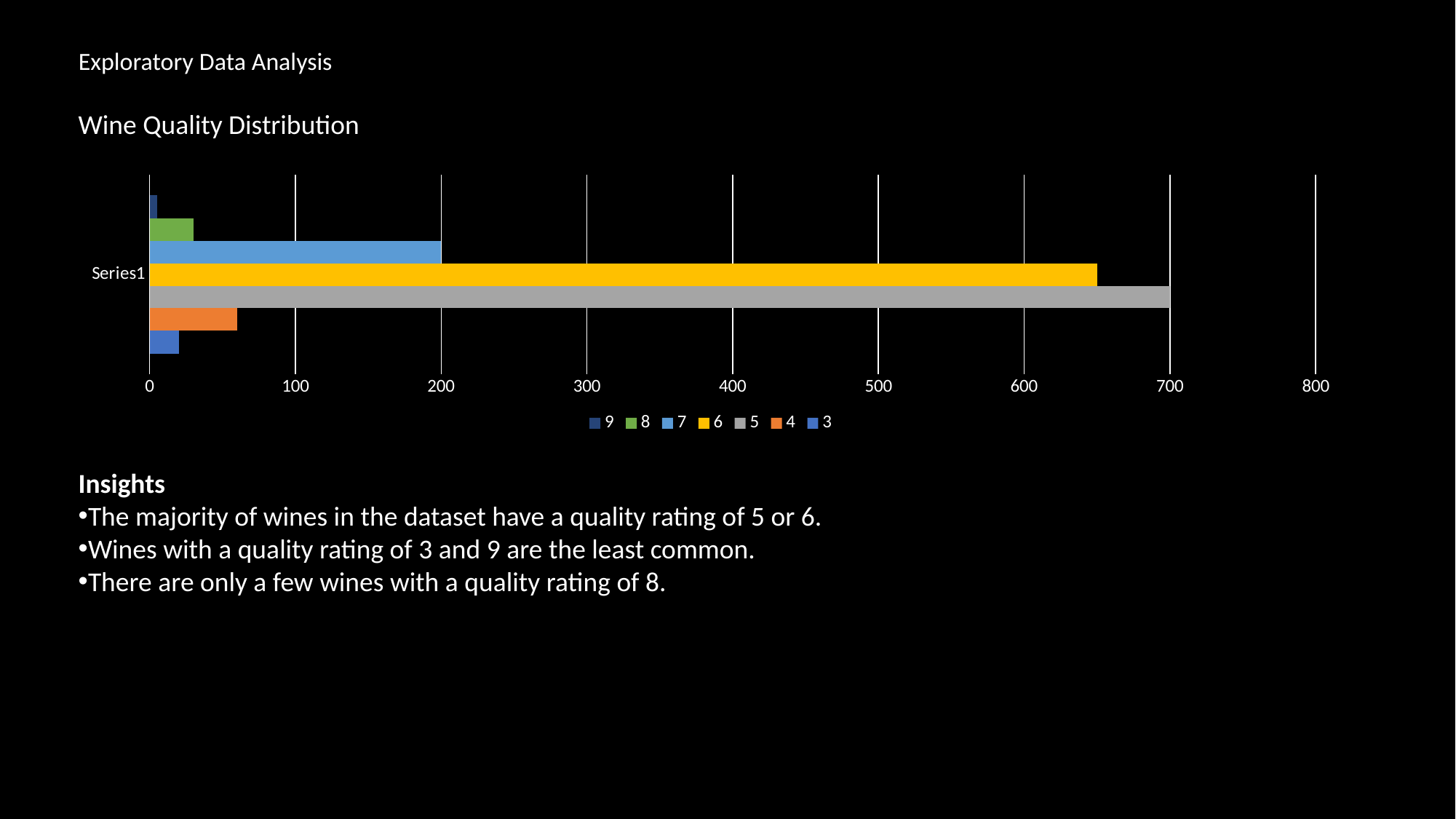

# Exploratory Data Analysis
Wine Quality Distribution

### Chart

| Category | 3 | 4 | 5 | 6 | 7 | 8 | 9 |
|---|---|---|---|---|---|---|---|
|  | 20.0 | 60.0 | 700.0 | 650.0 | 200.0 | 30.0 | 5.0 |
Insights
The majority of wines in the dataset have a quality rating of 5 or 6.
Wines with a quality rating of 3 and 9 are the least common.
There are only a few wines with a quality rating of 8.